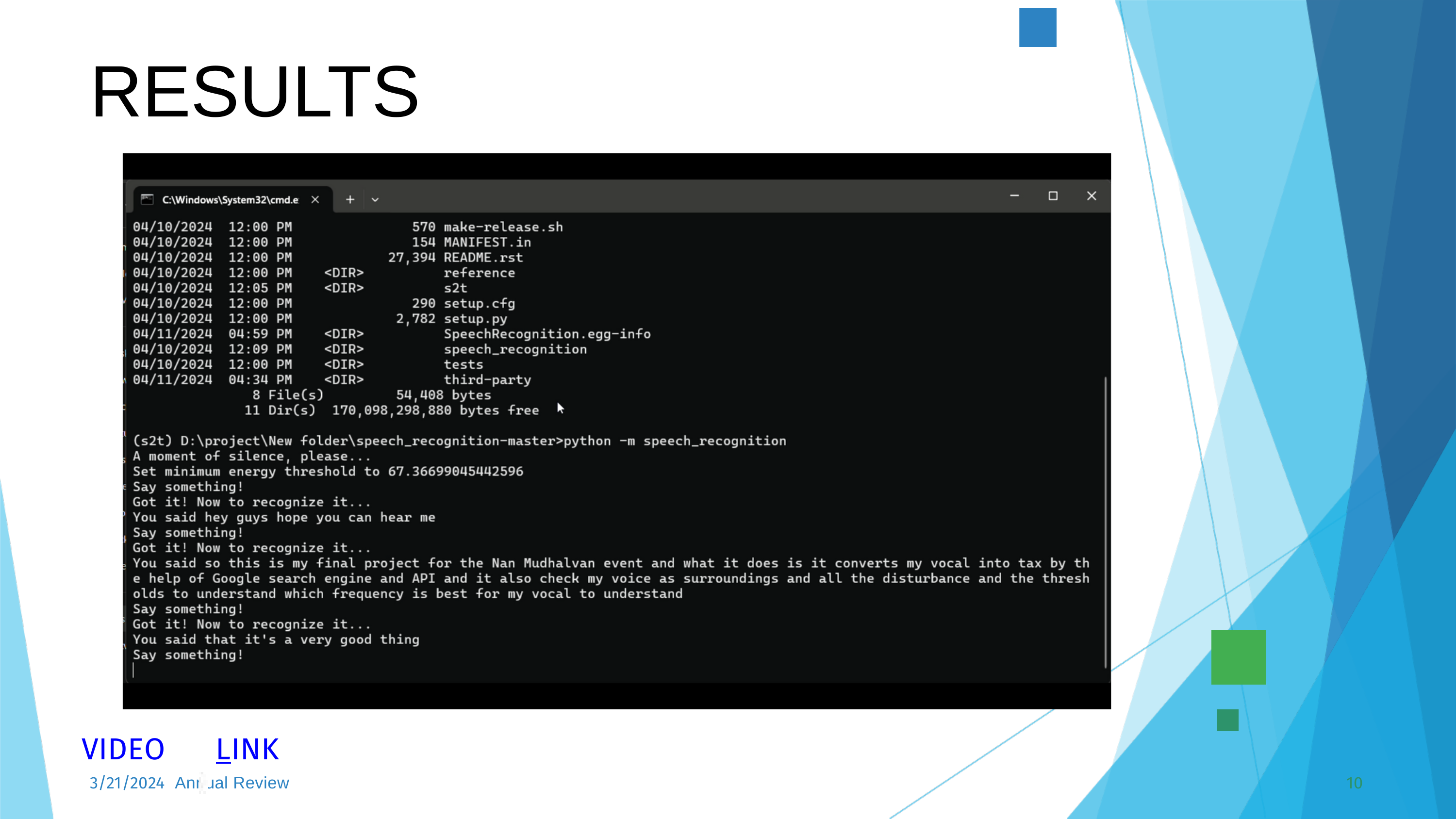

RESULTS

VIDEO      LINK
10

3/21/2024  Annual Review